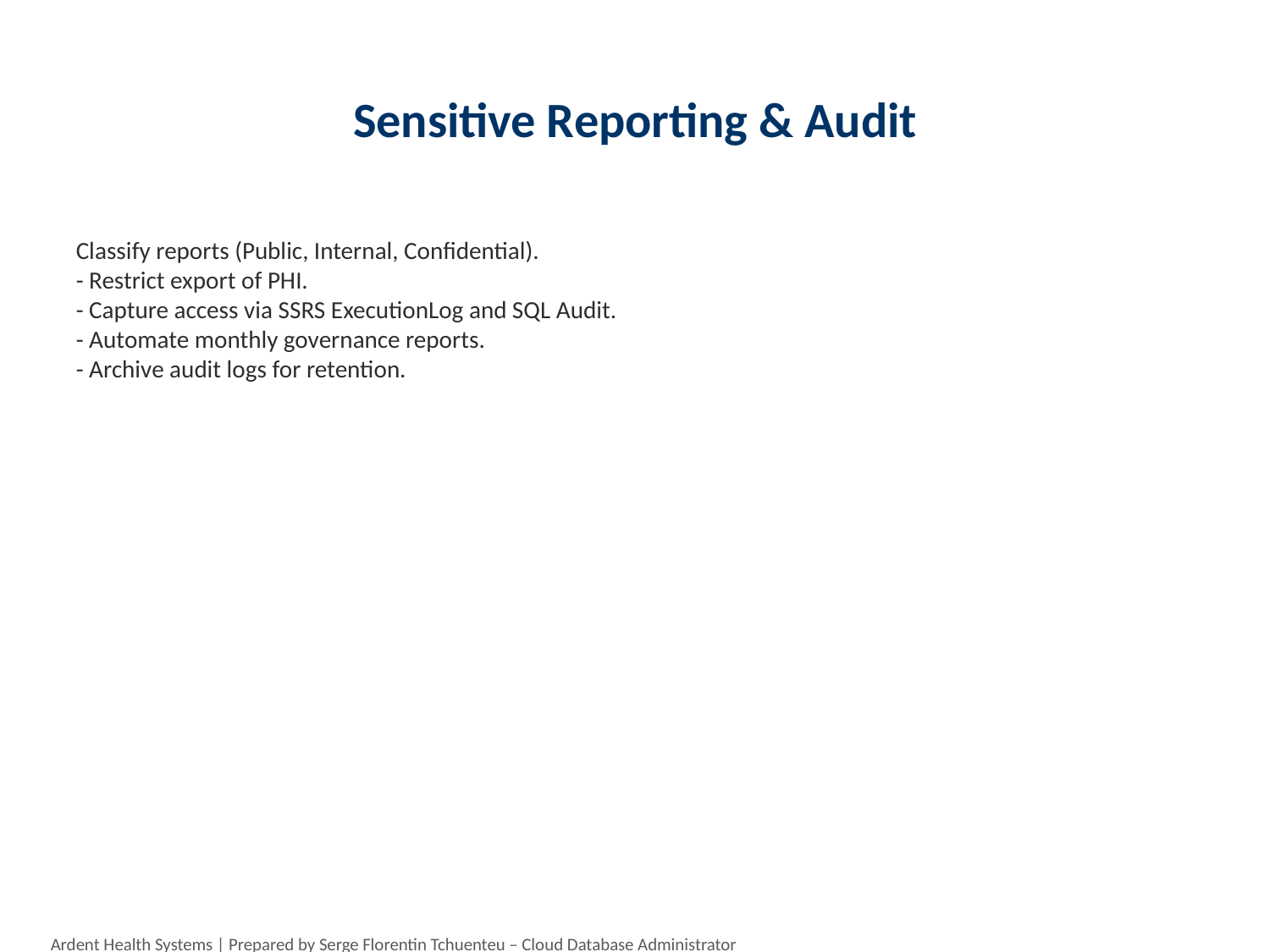

# Sensitive Reporting & Audit

Classify reports (Public, Internal, Confidential).
- Restrict export of PHI.
- Capture access via SSRS ExecutionLog and SQL Audit.
- Automate monthly governance reports.
- Archive audit logs for retention.

Ardent Health Systems | Prepared by Serge Florentin Tchuenteu – Cloud Database Administrator